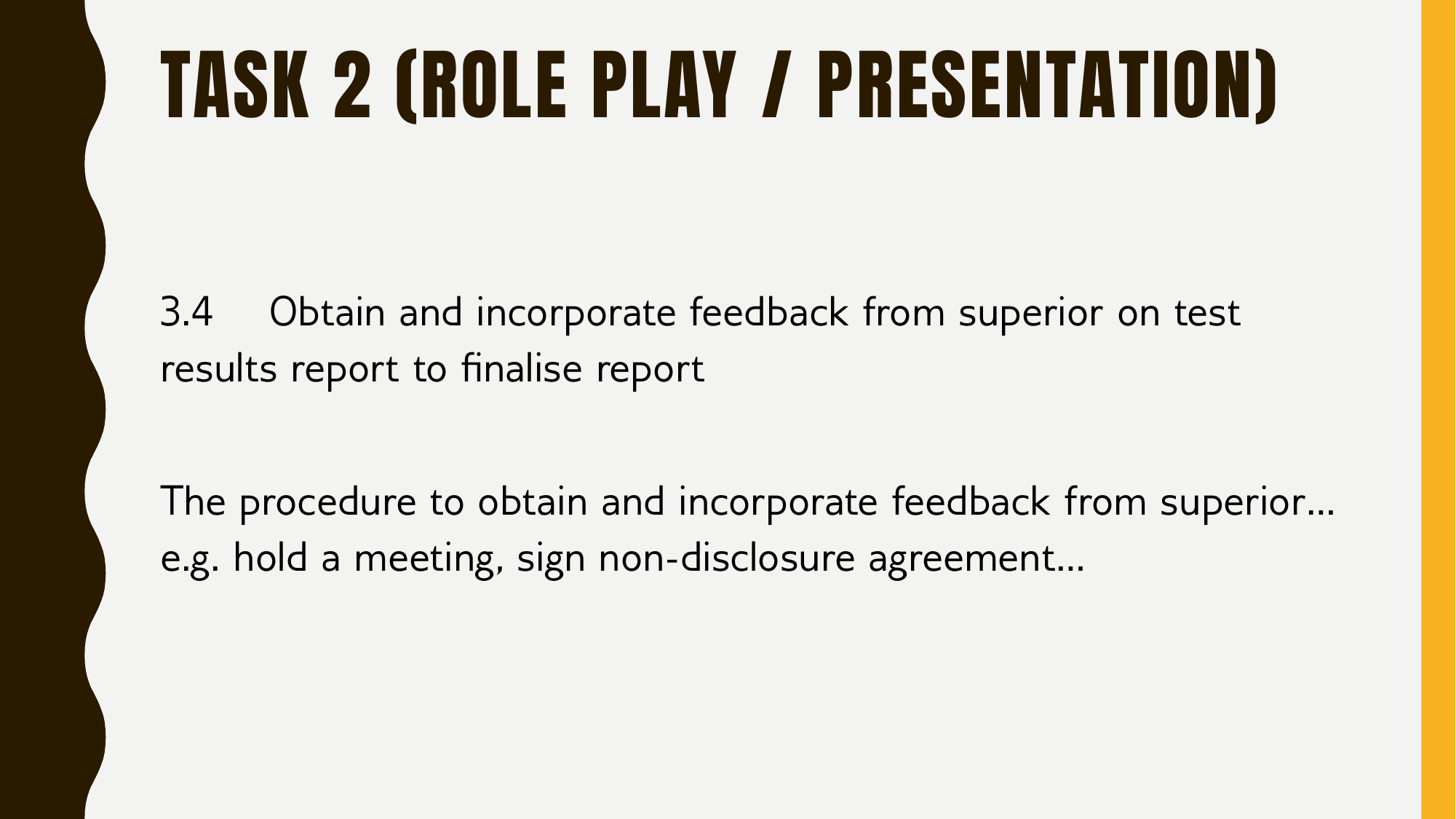

# TASK 2 (role play / presentation)
3.4	Obtain and incorporate feedback from superior on test results report to finalise report

The procedure to obtain and incorporate feedback from superior… e.g. hold a meeting, sign non-disclosure agreement…